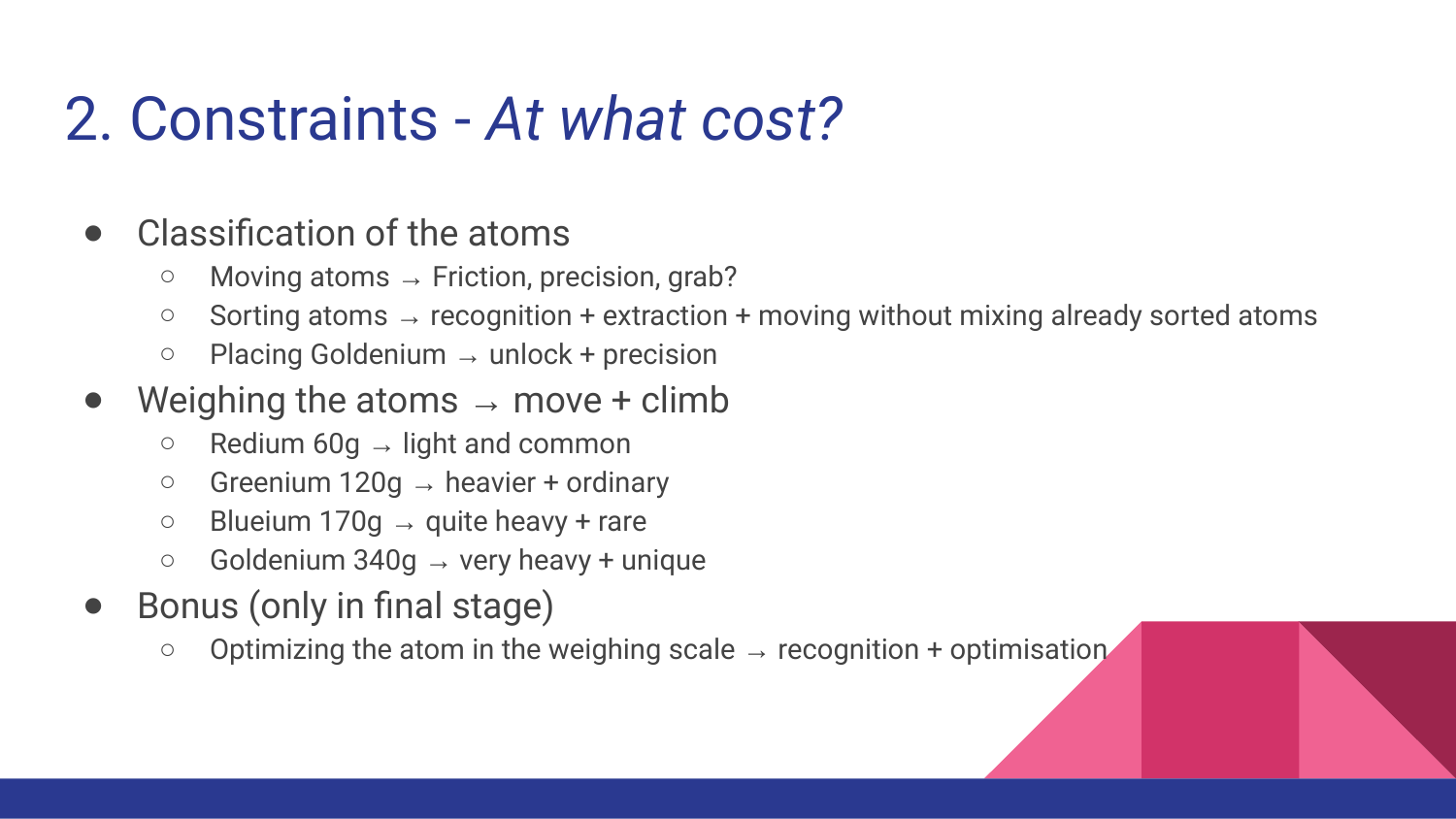

# 2. Constraints - At what cost?
Classification of the atoms
Moving atoms → Friction, precision, grab?
Sorting atoms → recognition + extraction + moving without mixing already sorted atoms
Placing Goldenium → unlock + precision
Weighing the atoms → move + climb
Redium 60g → light and common
Greenium 120g → heavier + ordinary
Blueium 170g → quite heavy + rare
Goldenium 340g → very heavy + unique
Bonus (only in final stage)
Optimizing the atom in the weighing scale → recognition + optimisation